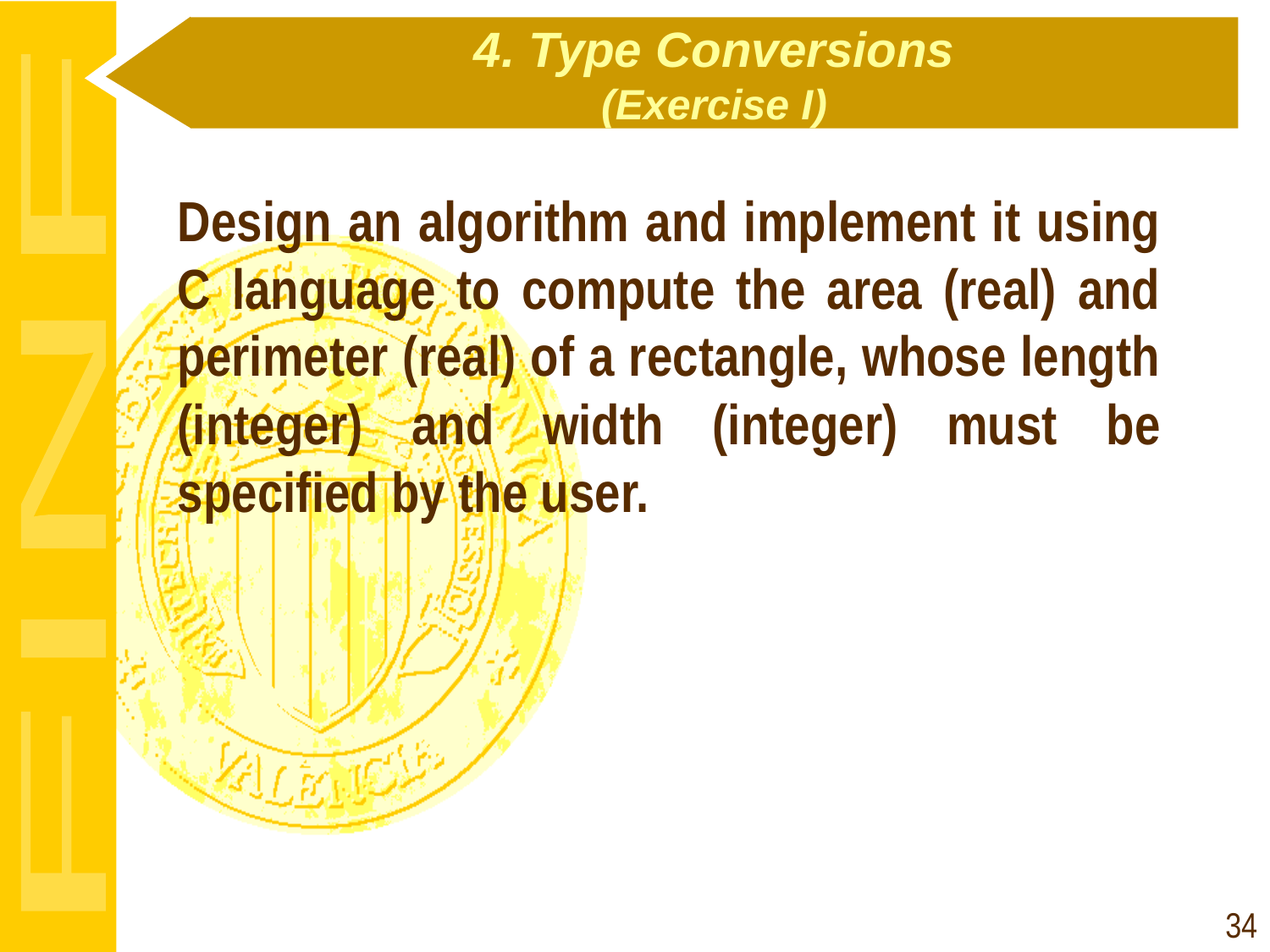

# 4. Type Conversions (Exercise I)
Design an algorithm and implement it using C language to compute the area (real) and perimeter (real) of a rectangle, whose length (integer) and width (integer) must be specified by the user.